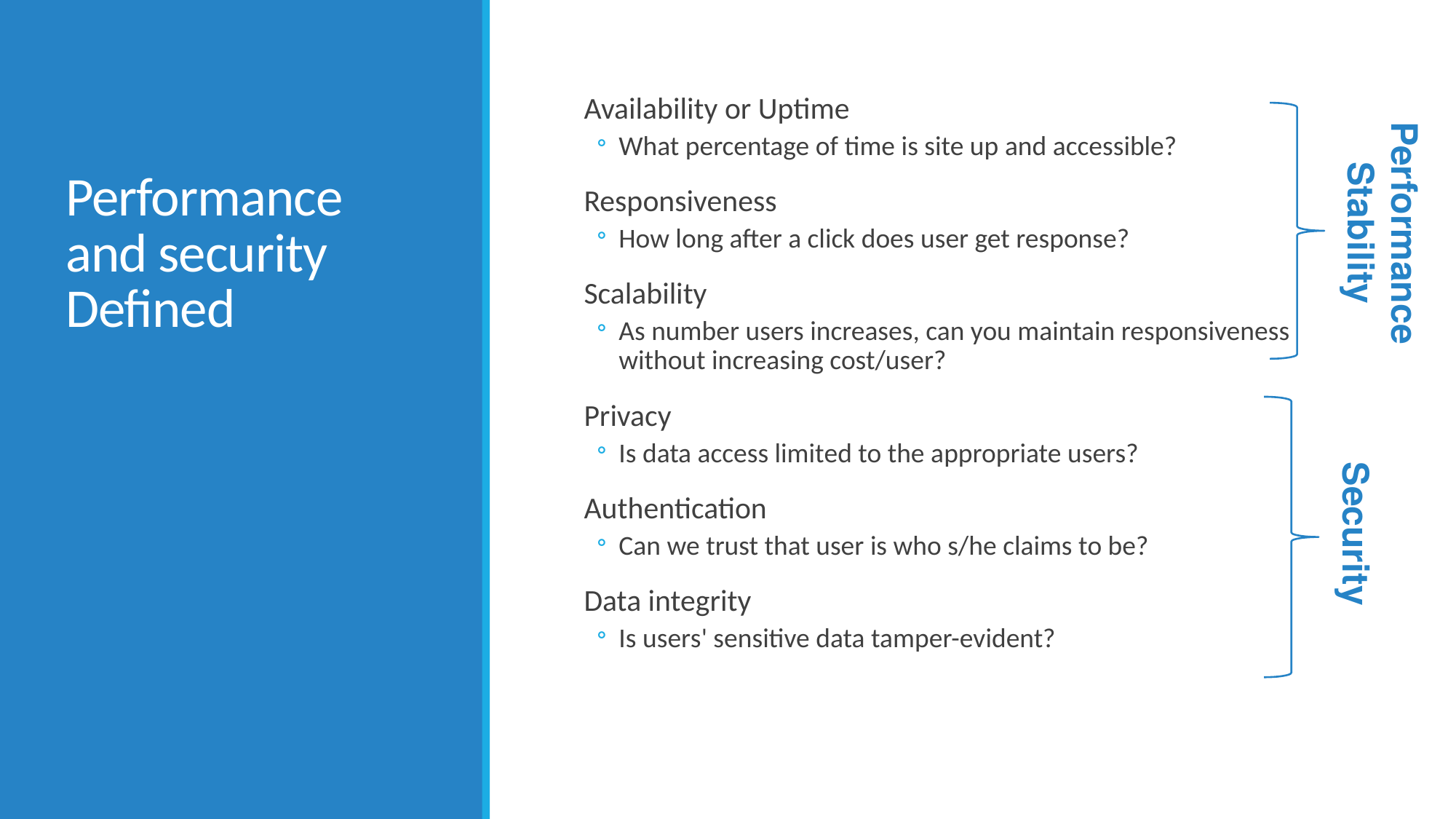

# Performance and security Defined
Performance Stability

Availability or Uptime
What percentage of time is site up and accessible?
Responsiveness
How long after a click does user get response?
Scalability
As number users increases, can you maintain responsiveness without increasing cost/user?
Privacy
Is data access limited to the appropriate users?
Authentication
Can we trust that user is who s/he claims to be?
Data integrity
Is users' sensitive data tamper-evident?

Security